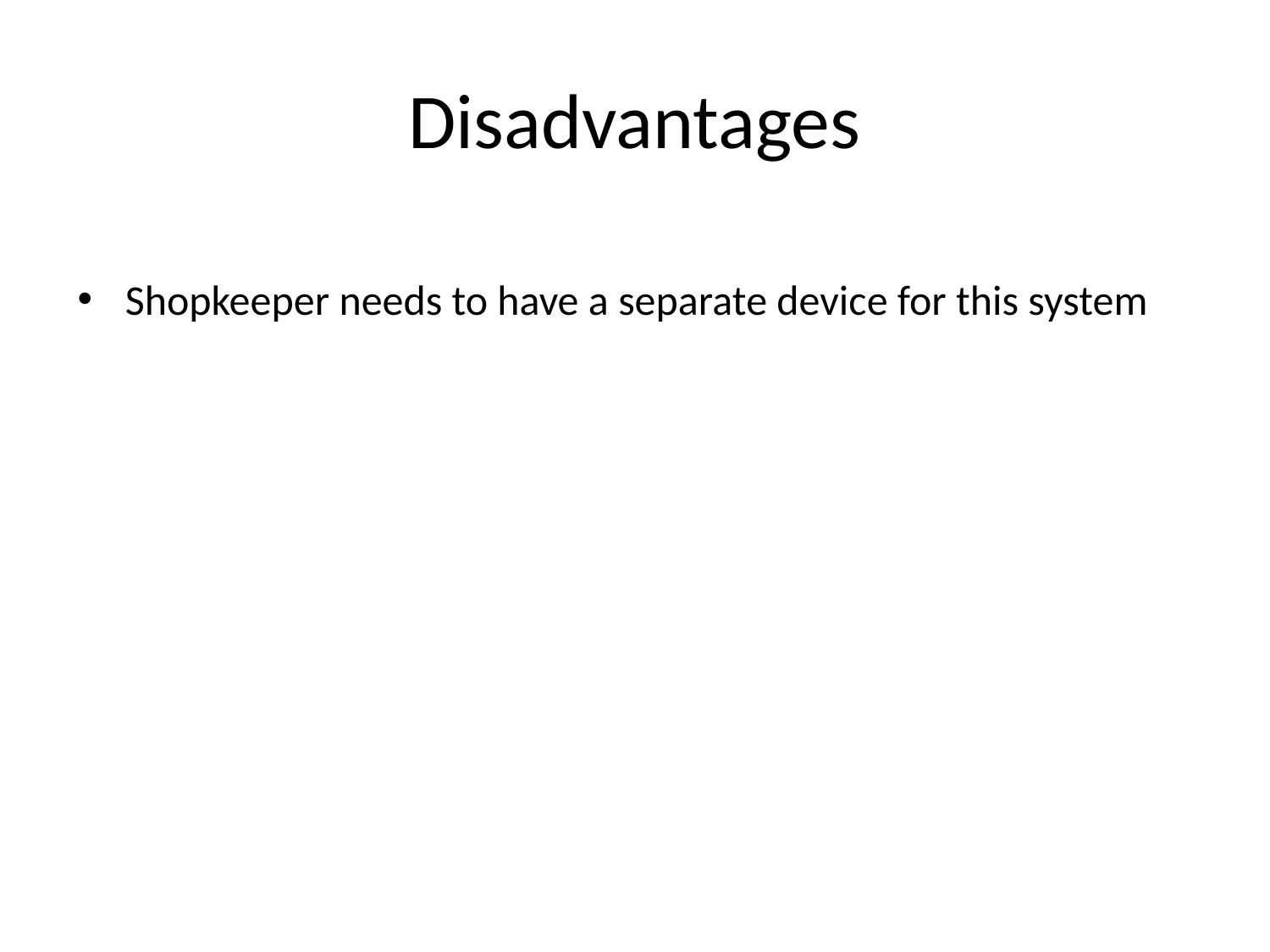

# Disadvantages
Shopkeeper needs to have a separate device for this system